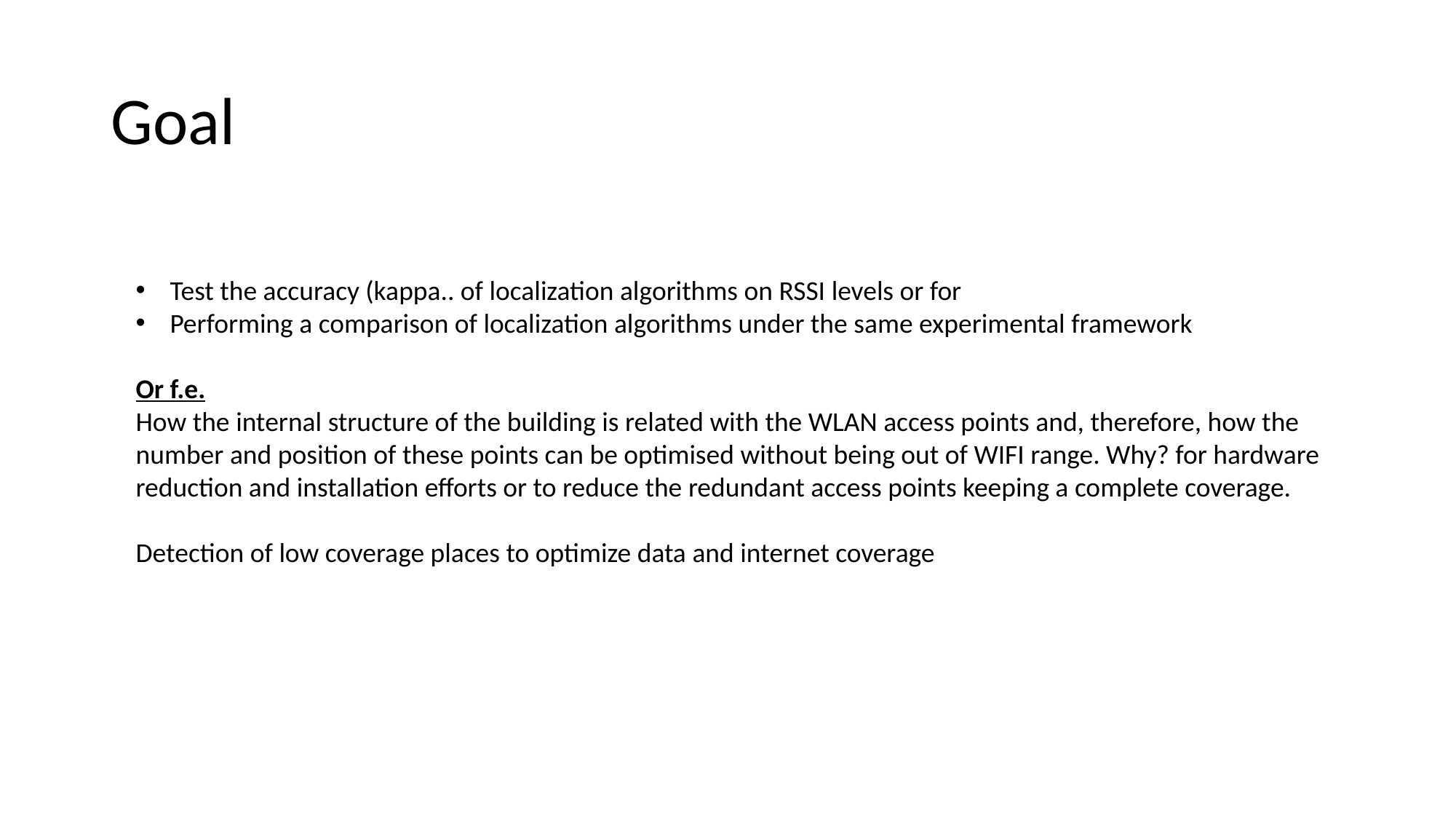

# Goal
Test the accuracy (kappa.. of localization algorithms on RSSI levels or for
Performing a comparison of localization algorithms under the same experimental framework

Or f.e.
How the internal structure of the building is related with the WLAN access points and, therefore, how the number and position of these points can be optimised without being out of WIFI range. Why? for hardware reduction and installation efforts or to reduce the redundant access points keeping a complete coverage.

Detection of low coverage places to optimize data and internet coverage